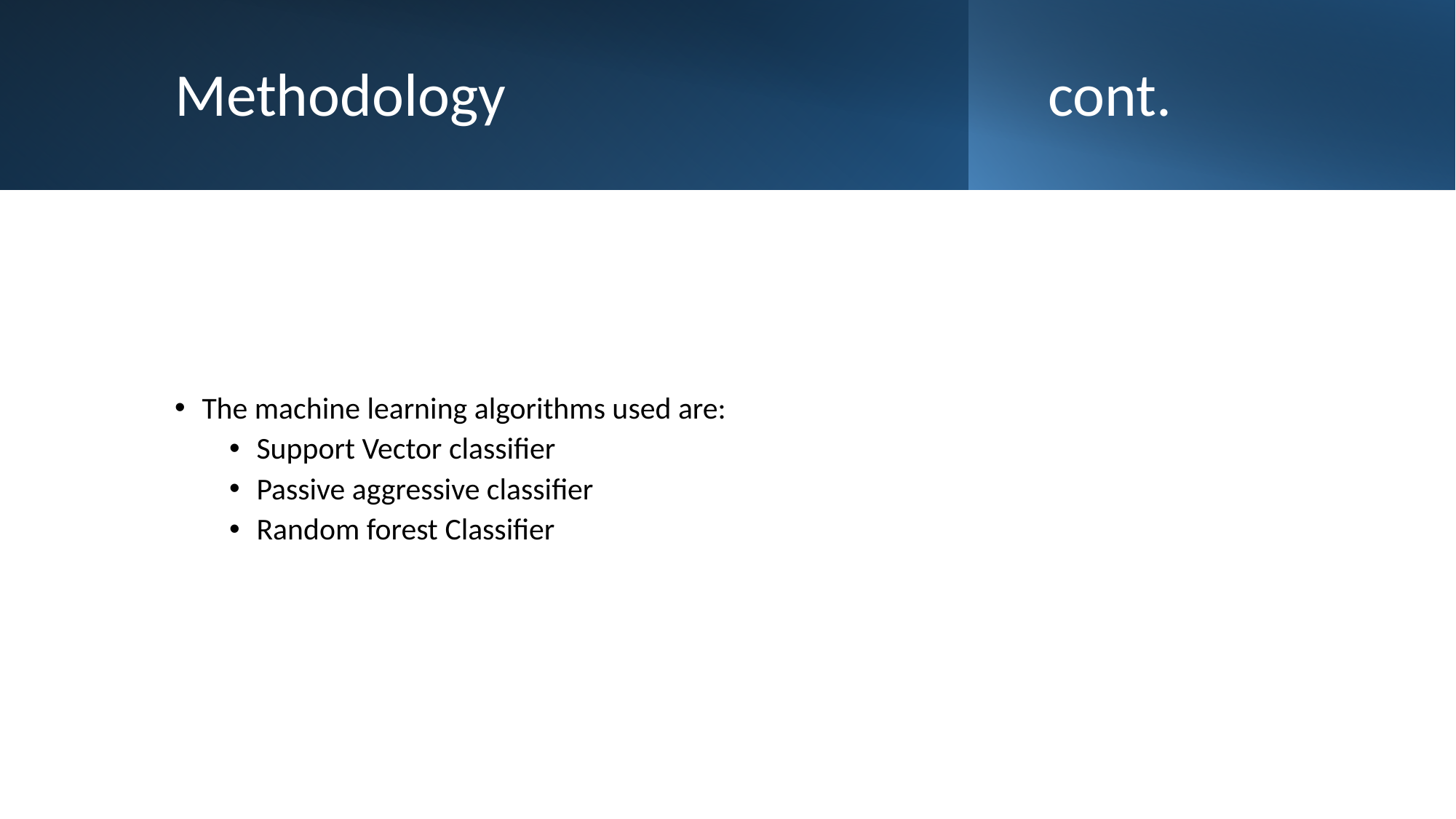

# Methodology 					cont.
The machine learning algorithms used are:
Support Vector classifier
Passive aggressive classifier
Random forest Classifier